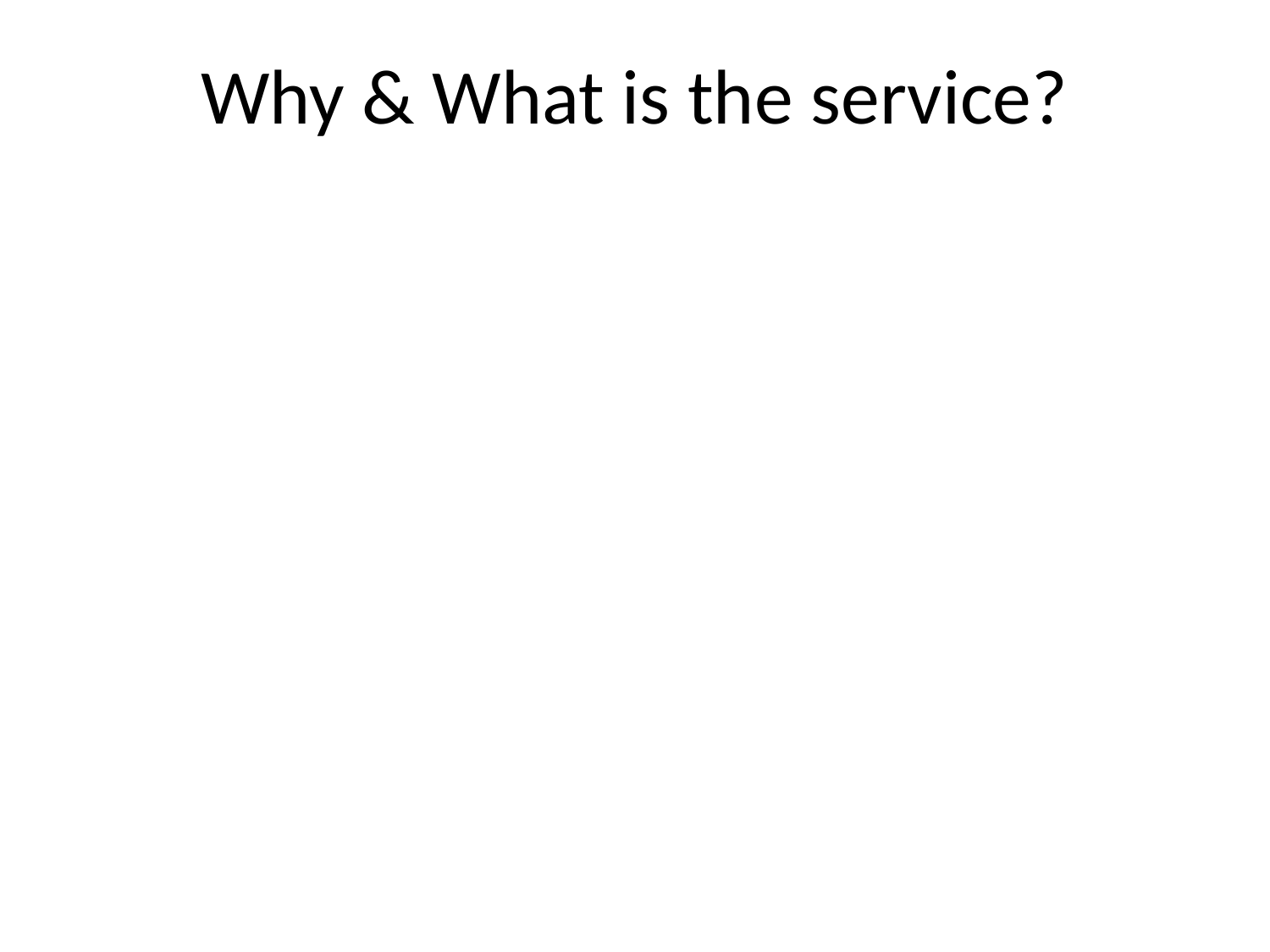

# Why & What is the service?